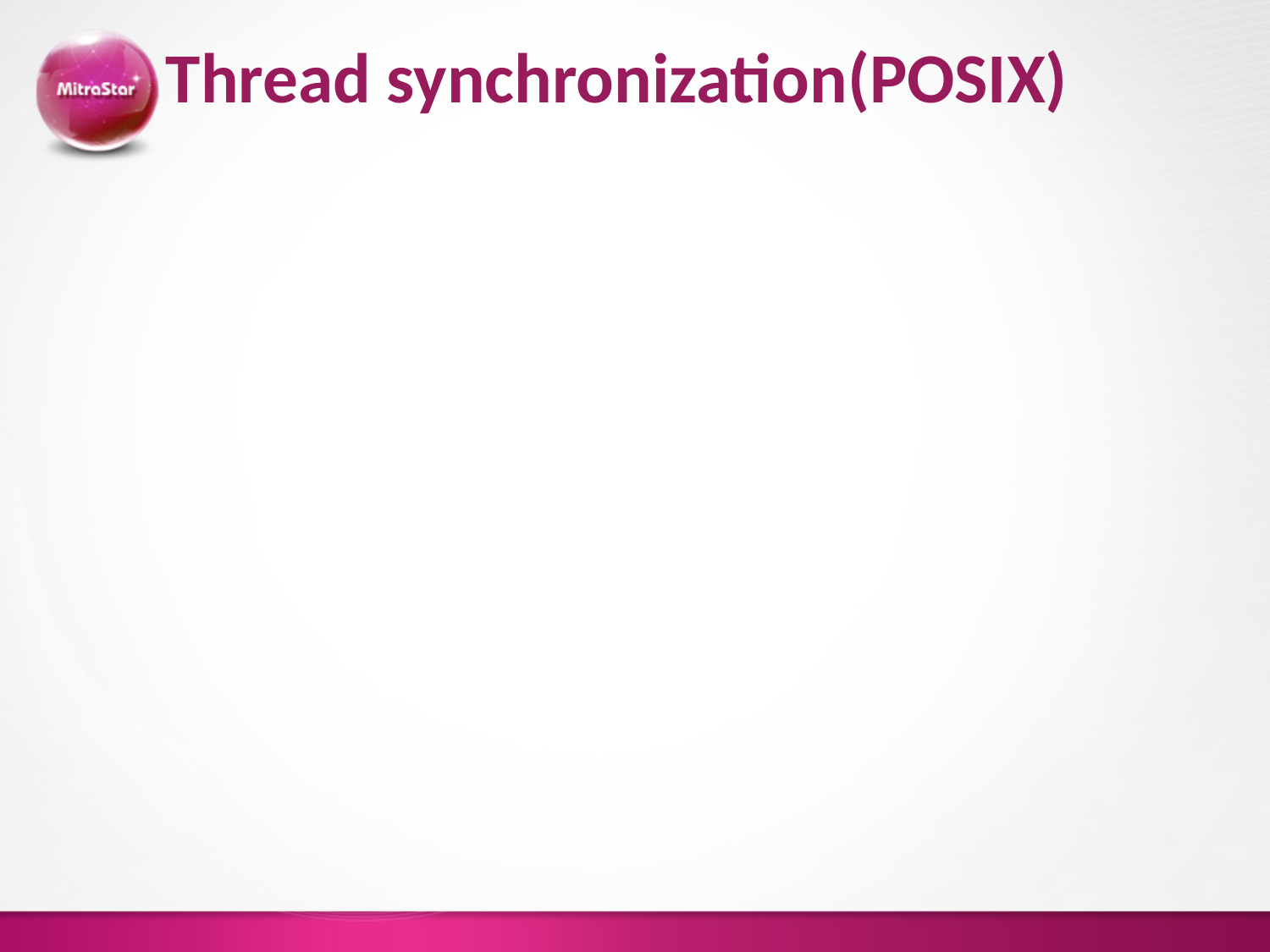

# Thread synchronization(POSIX)
Mutexes
int pthread_mutex_init(pthread_mutex_t *restrict   mutex, const 			pthread_mutexattr_t   *restrict attr);
int pthread_mutex_destroy(pthread_mutex_t *mutex);
int pthread_mutex_lock(pthread_mutex_t *mutex);
int pthread_mutex_trylock(pthread_mutex_t *mutex);
int pthread_mutex_unlock(pthread_mutex_t *mutex);